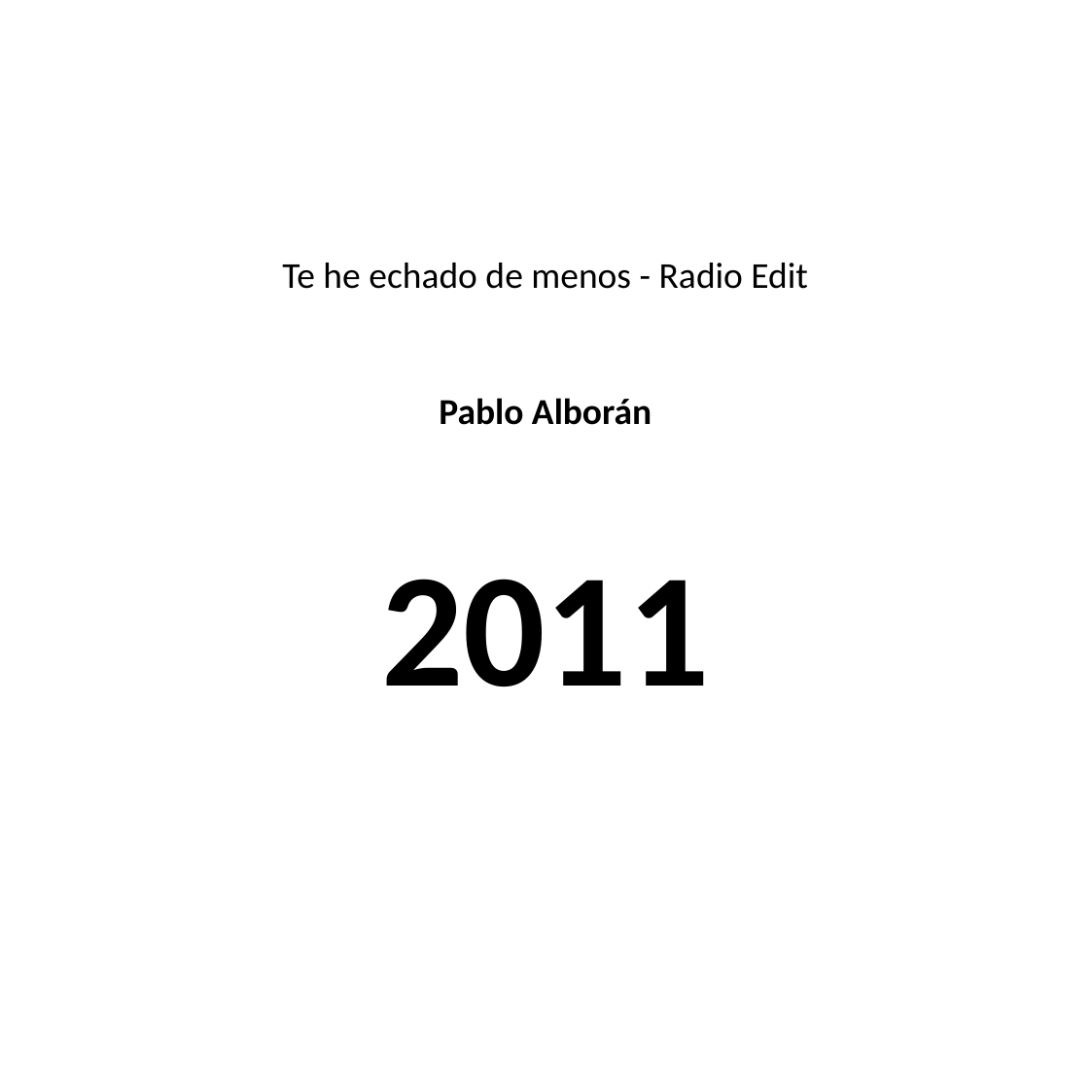

#

Te he echado de menos - Radio Edit

Pablo Alborán

2011